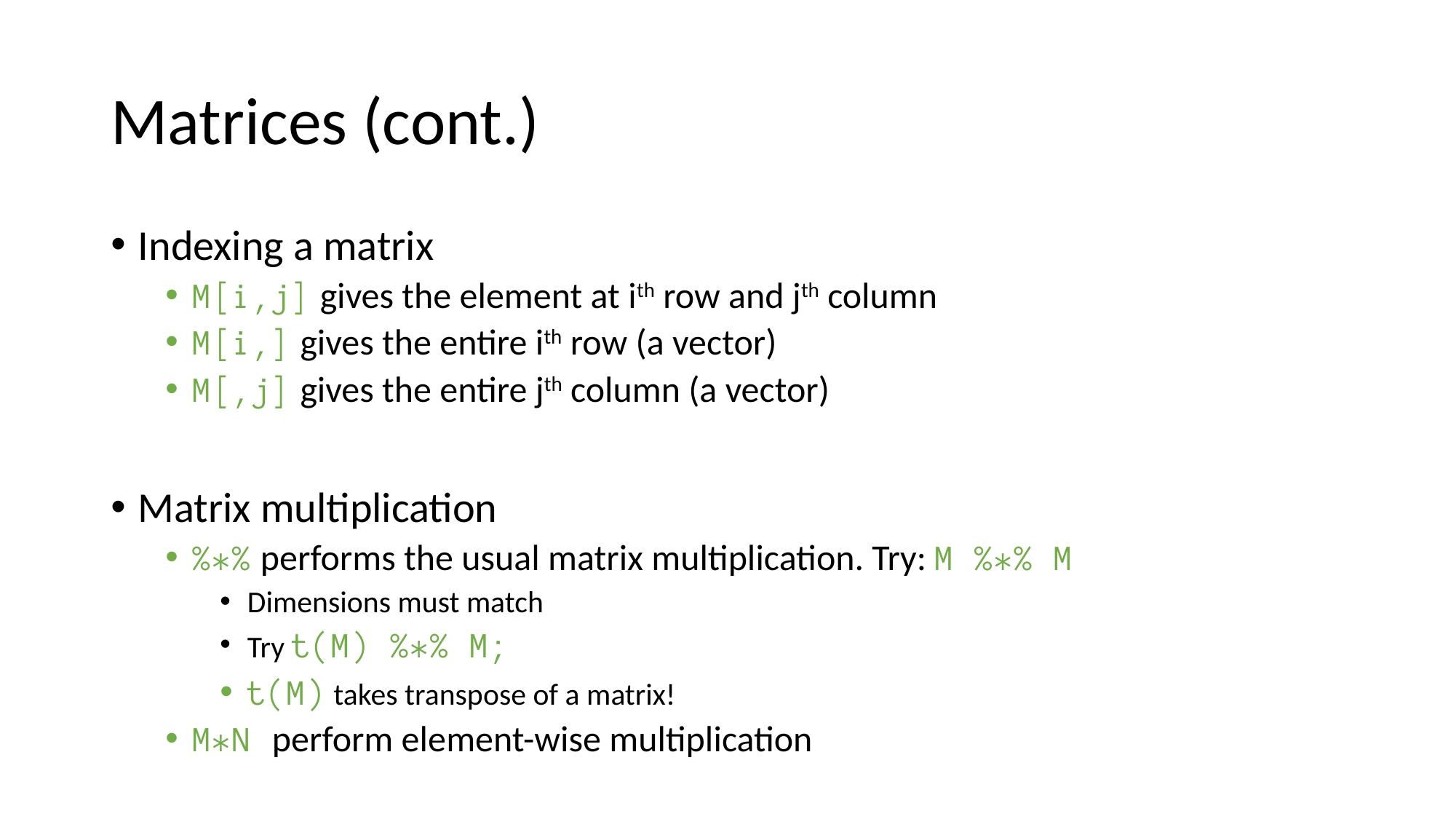

# Matrices (cont.)
Indexing a matrix
M[i,j] gives the element at ith row and jth column
M[i,] gives the entire ith row (a vector)
M[,j] gives the entire jth column (a vector)

Matrix multiplication
%*% performs the usual matrix multiplication. Try: M %*% M
Dimensions must match
Try t(M) %*% M;
t(M) takes transpose of a matrix!
M*N perform element-wise multiplication